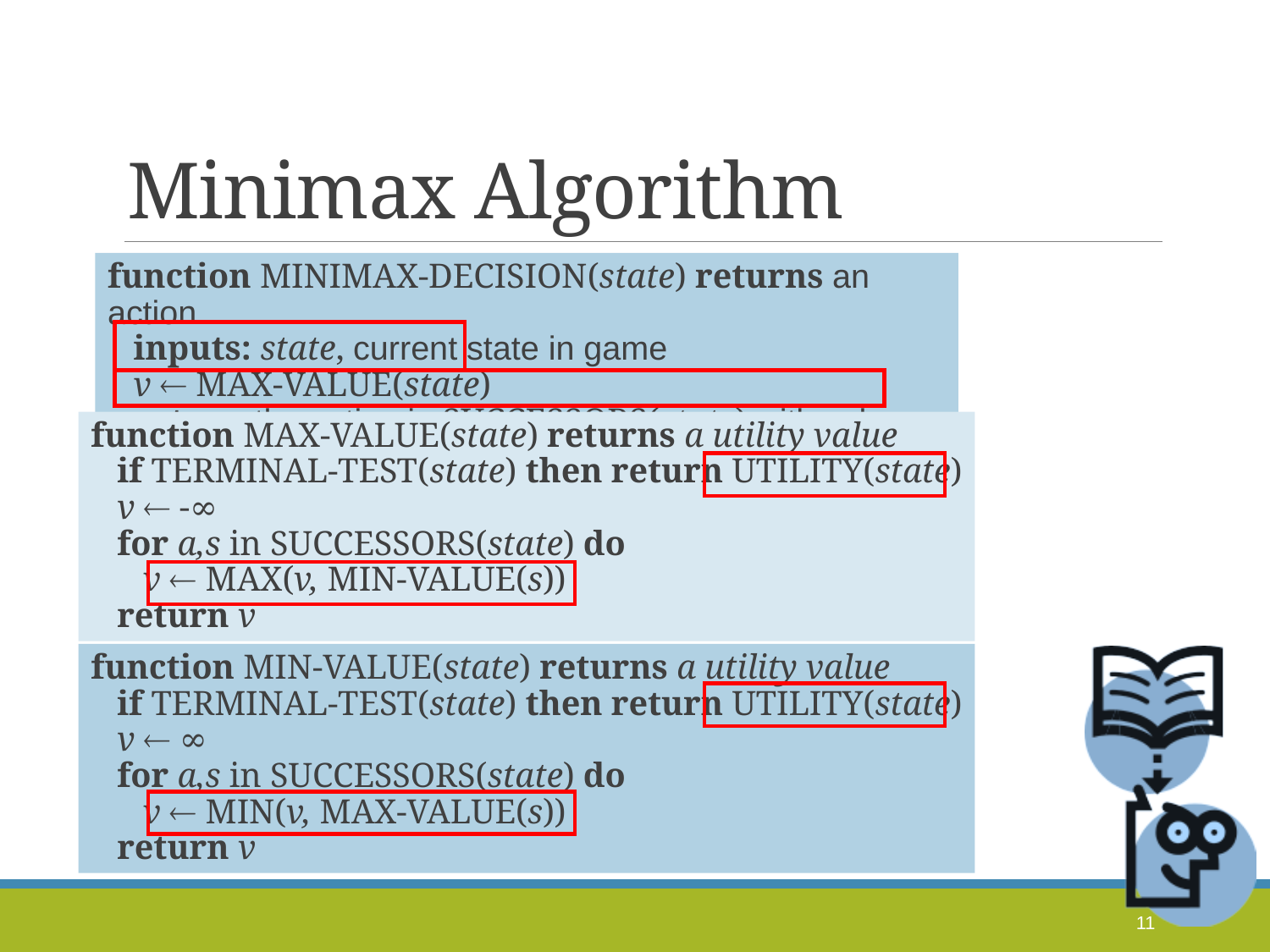

# Minimax Algorithm
function Minimax-Decision(state) returns an action
   inputs: state, current state in game
   v ← Max-Value(state)
   return the action in Successors(state) with value v

function MAX-VALUE(state) returns a utility value
   if TERMINAL-TEST(state) then return UTILITY(state)
   v ← -∞
   for a,s in SUCCESSORS(state) do
      v ← MAX(v, MIN-VALUE(s))
   return v

function MIN-VALUE(state) returns a utility value
   if TERMINAL-TEST(state) then return UTILITY(state)
   v ← ∞
   for a,s in SUCCESSORS(state) do
      v ← MIN(v, MAX-VALUE(s))
   return v

11